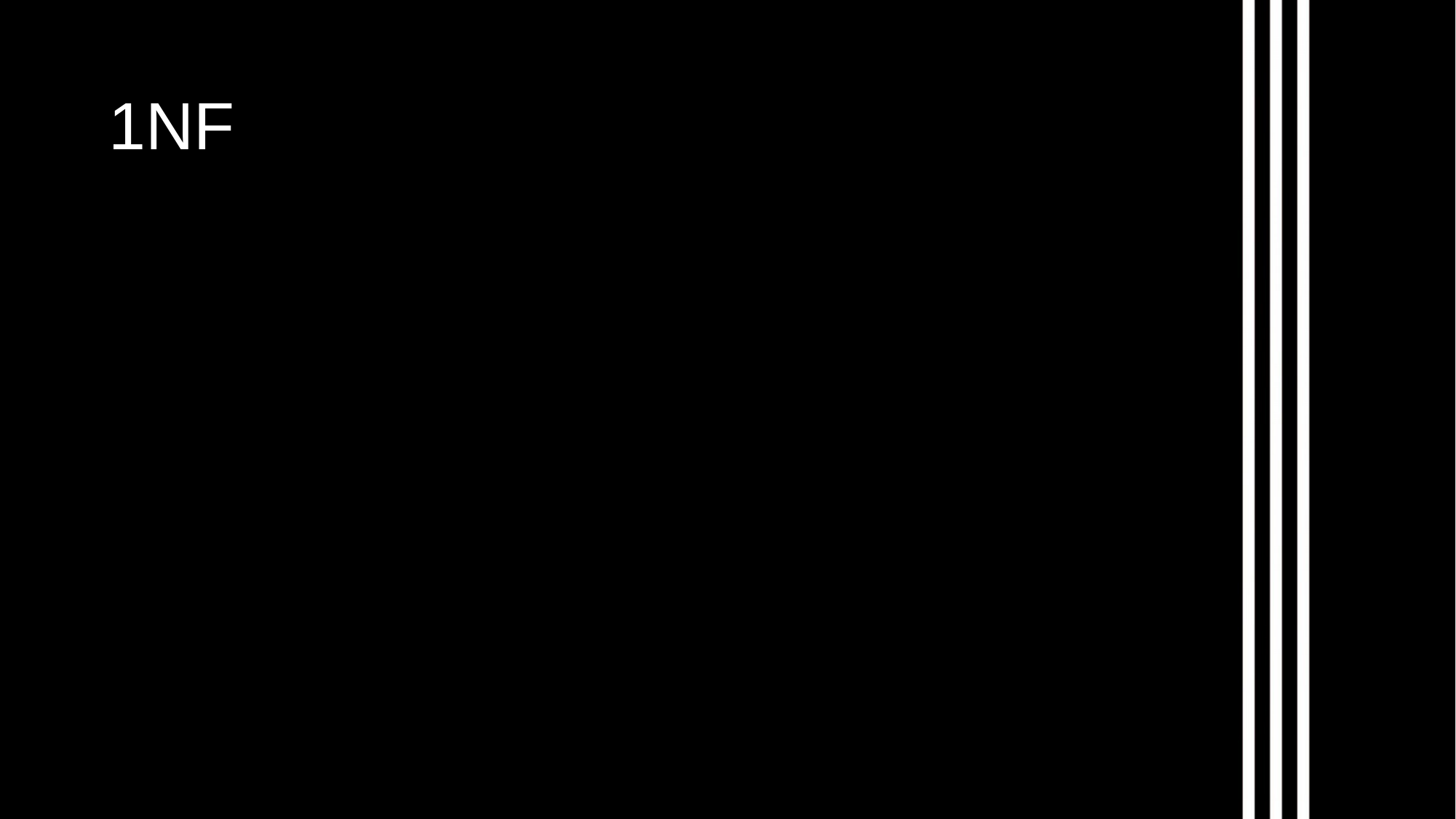

1NF
| DBMS Project 5 |
| --- |
| userId <<PK>> isAdmin userName userPassword userCreatedOn points pointsRenewal categoryId categoryName categoryMinPoints categoryDiscount productId productPrice productName productDescription productCategoryId productPoints productImage orderId orderedOn amount |